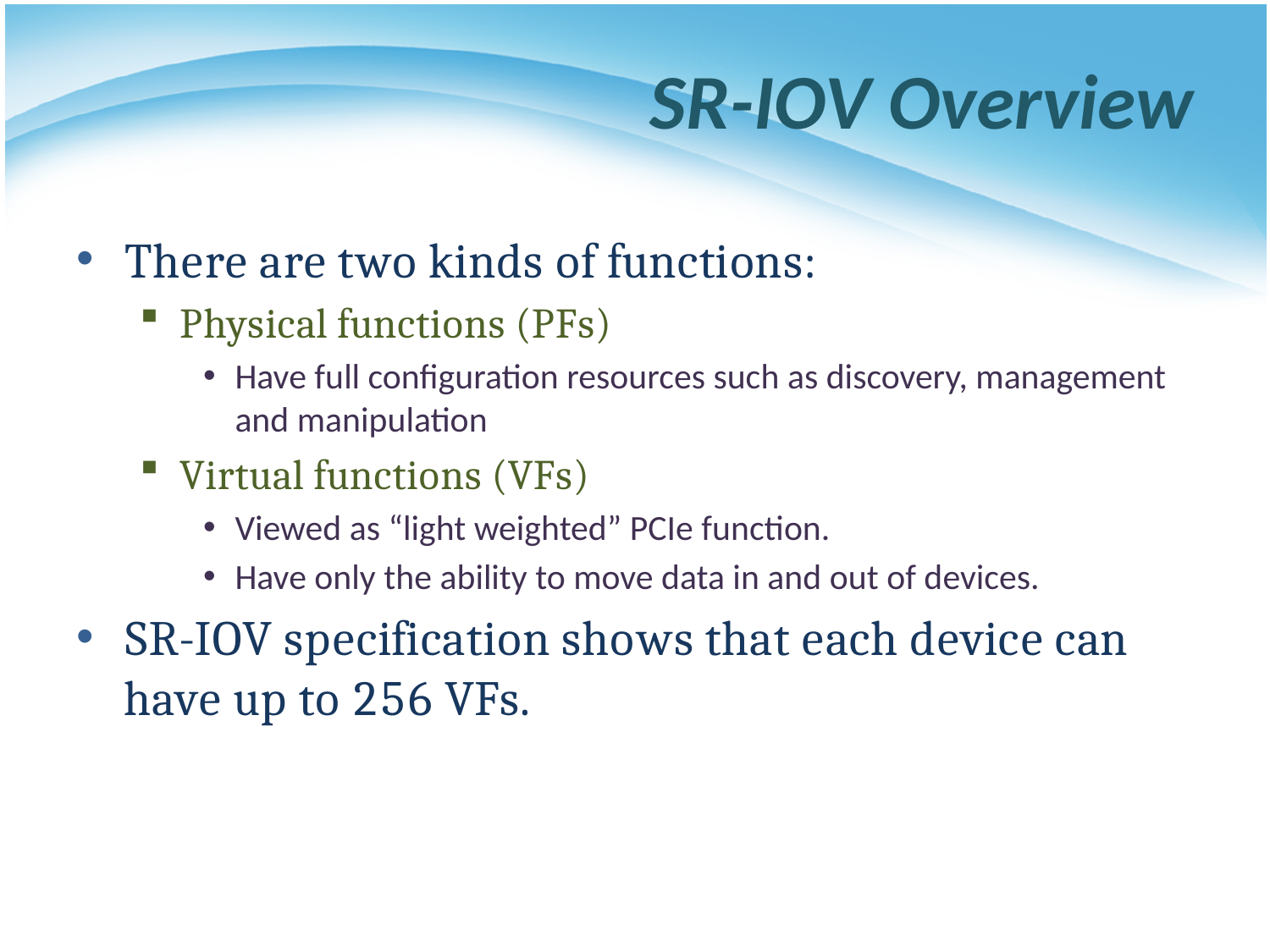

# SR-IOV Overview
There are two kinds of functions:
Physical functions (PFs)
Have full configuration resources such as discovery, management and manipulation
Virtual functions (VFs)
Viewed as “light weighted” PCIe function.
Have only the ability to move data in and out of devices.
SR-IOV specification shows that each device can have up to 256 VFs.